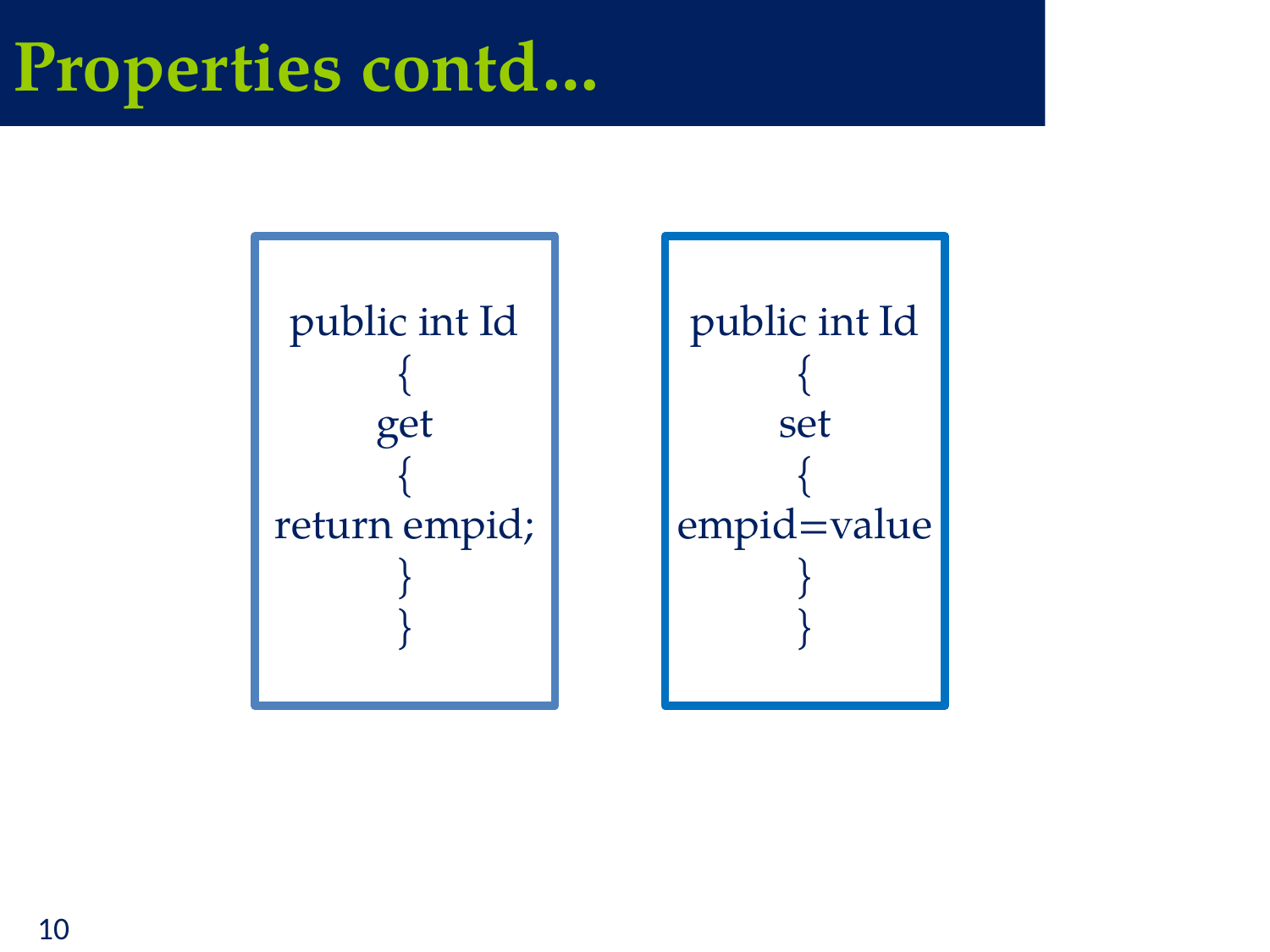

# Properties contd…
public int Id
{
get
{
return empid;
}
}
public int Id
{
set
{
empid=value
}
}
10